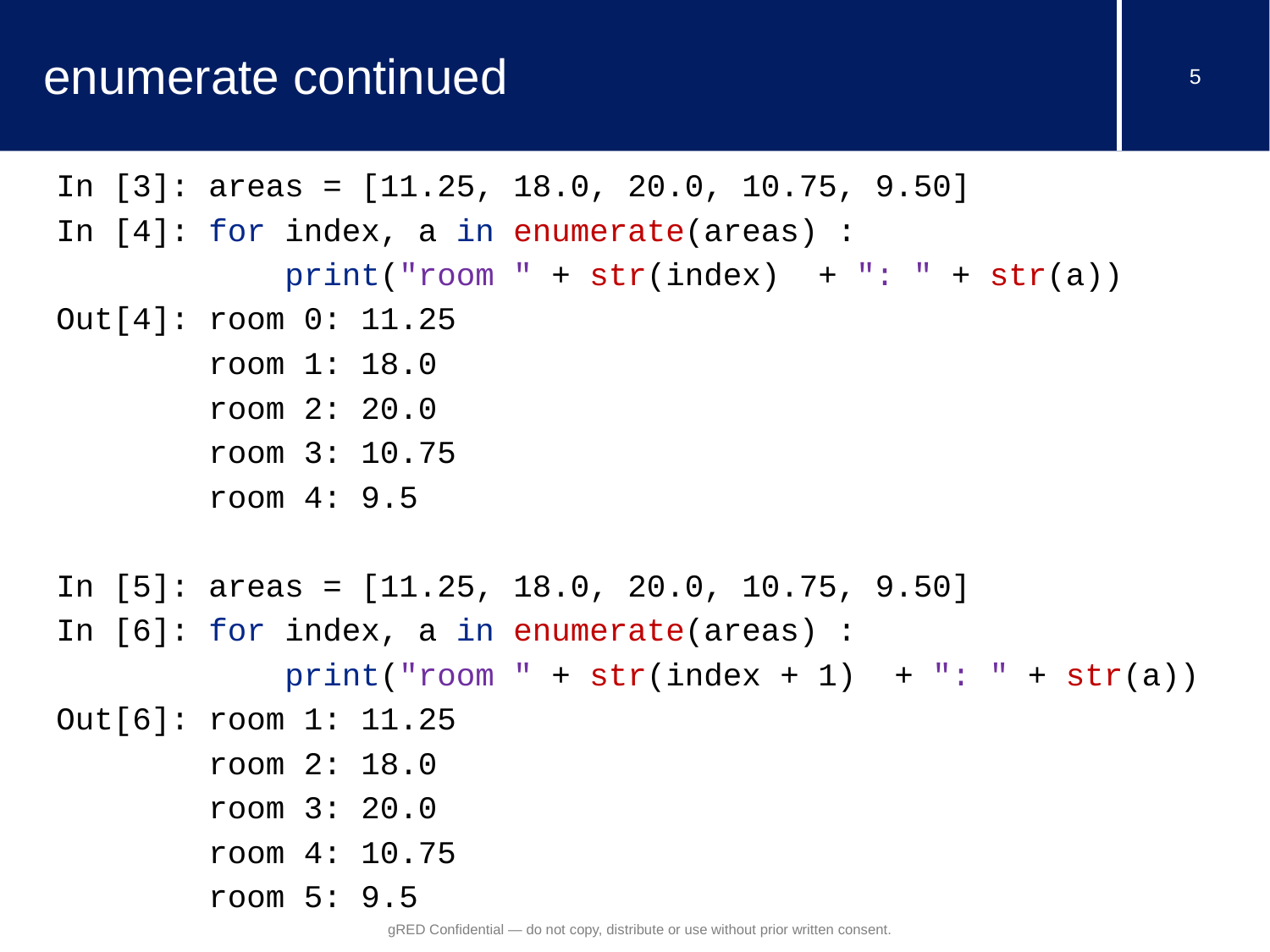

# enumerate continued
In [3]: areas = [11.25, 18.0, 20.0, 10.75, 9.50]
In [4]: for index, a in enumerate(areas) :
            print("room " + str(index)  + ": " + str(a))
Out[4]: room 0: 11.25
        room 1: 18.0
        room 2: 20.0
        room 3: 10.75
        room 4: 9.5

In [5]: areas = [11.25, 18.0, 20.0, 10.75, 9.50]
In [6]: for index, a in enumerate(areas) :
            print("room " + str(index + 1)  + ": " + str(a))
Out[6]: room 1: 11.25
        room 2: 18.0
        room 3: 20.0
        room 4: 10.75
        room 5: 9.5
gRED Confidential — do not copy, distribute or use without prior written consent.